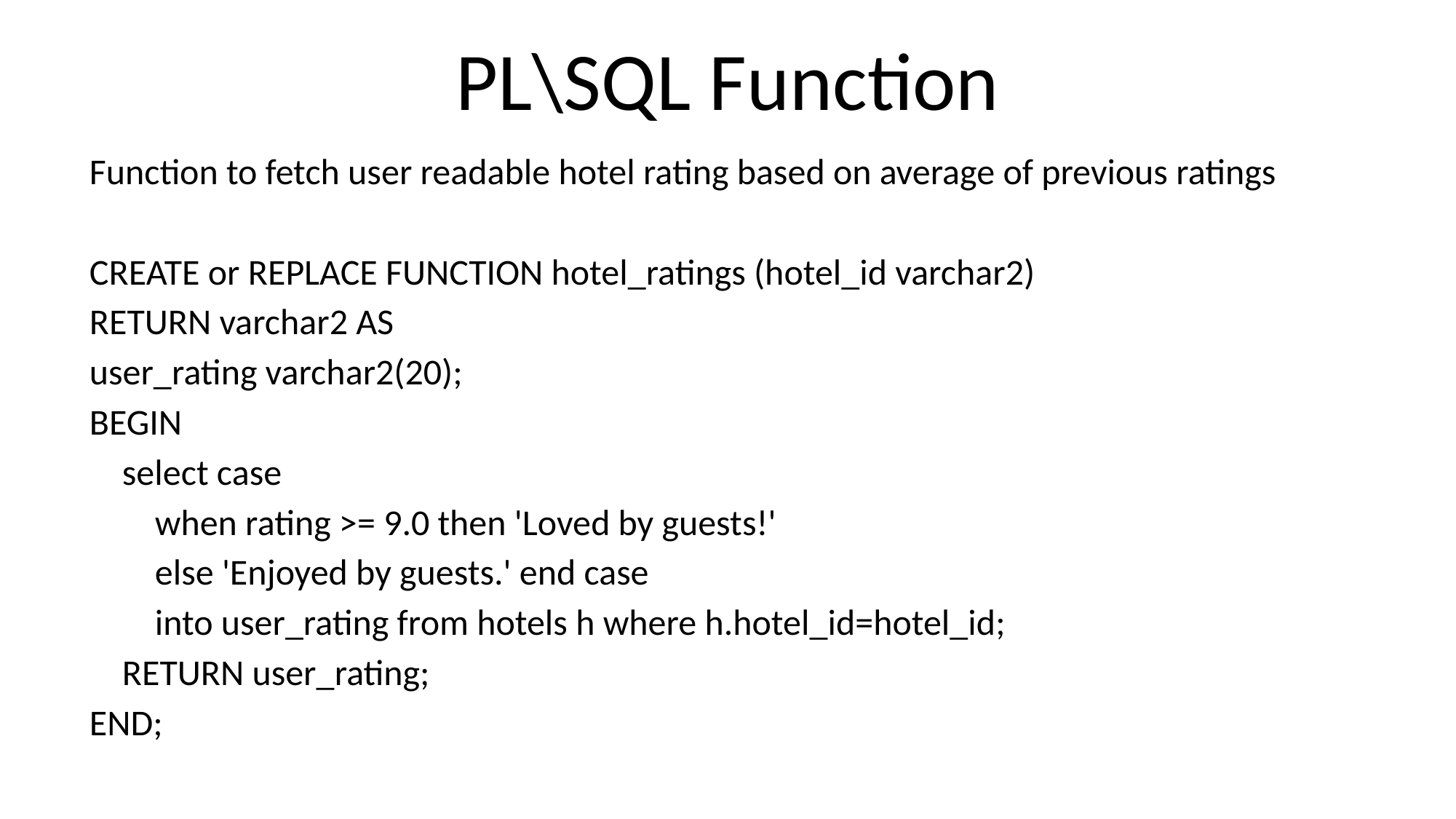

# PL\SQL Function
Function to fetch user readable hotel rating based on average of previous ratings

CREATE or REPLACE FUNCTION hotel_ratings (hotel_id varchar2)
RETURN varchar2 AS
user_rating varchar2(20);
BEGIN
    select case
        when rating >= 9.0 then 'Loved by guests!'
        else 'Enjoyed by guests.' end case
        into user_rating from hotels h where h.hotel_id=hotel_id;
    RETURN user_rating;
END;